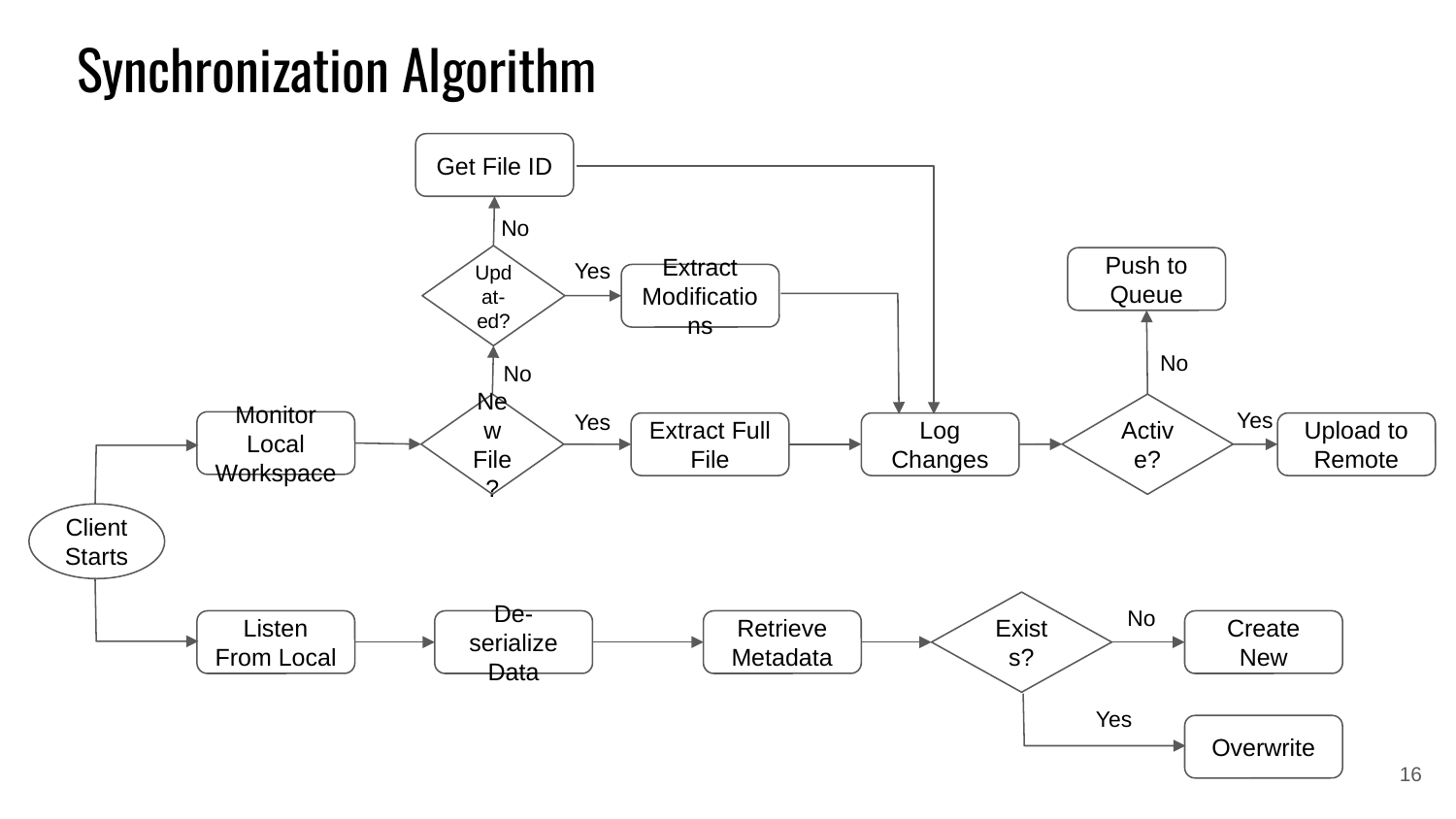

# Synchronization Algorithm
Get File ID

No
Yes
Updat-ed?
Push to Queue
Extract Modifications

No
No
Yes
New File?
Active?
Yes
Monitor Local Workspace
Extract Full File
Log Changes
Upload to Remote

Client
Starts

No
Exists?
De-serialize Data
Create New
Listen From Local
Retrieve Metadata
Yes

Overwrite
16